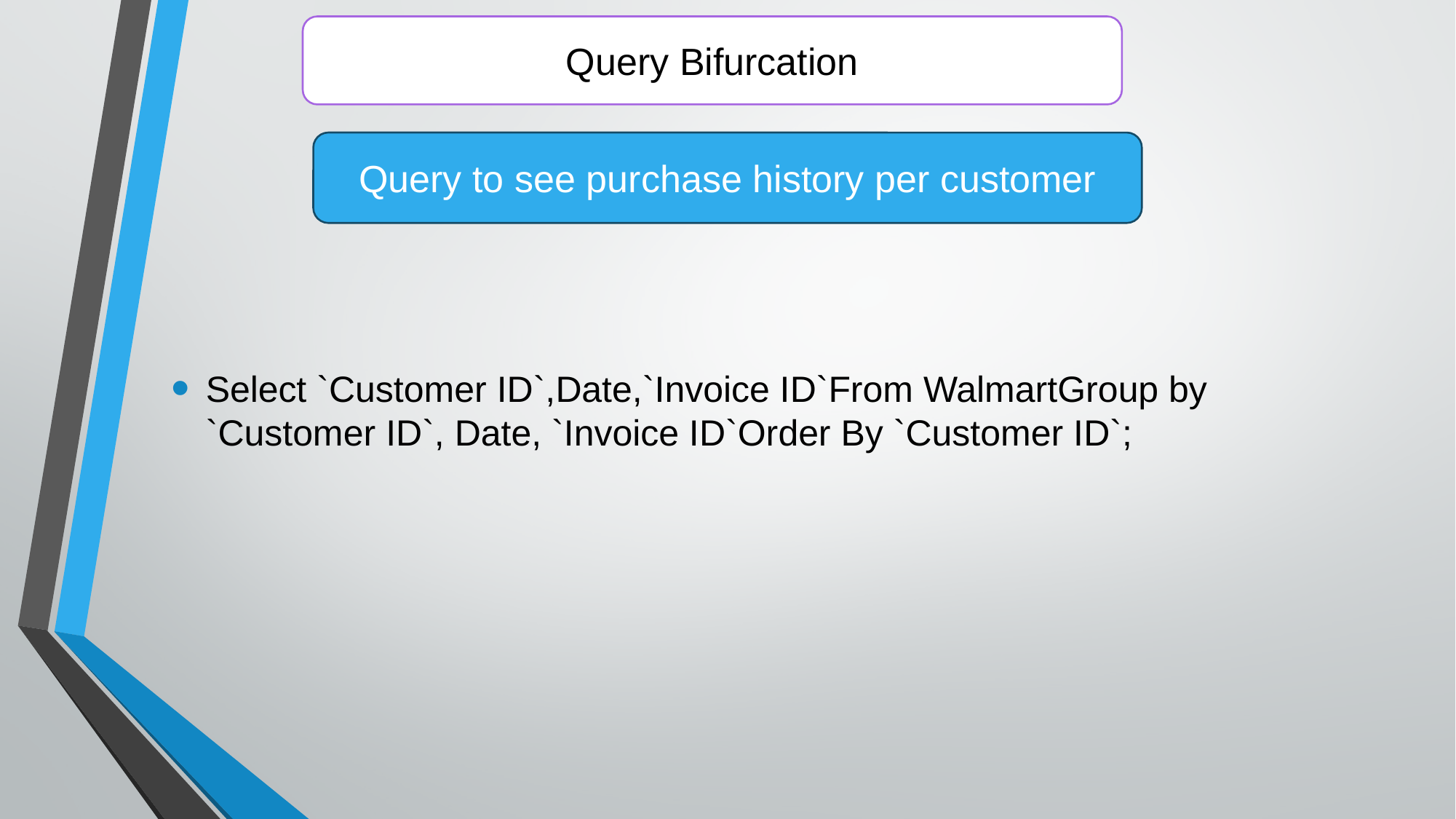

Query Bifurcation
Query to see purchase history per customer
Select `Customer ID`,Date,`Invoice ID`From WalmartGroup by `Customer ID`, Date, `Invoice ID`Order By `Customer ID`;